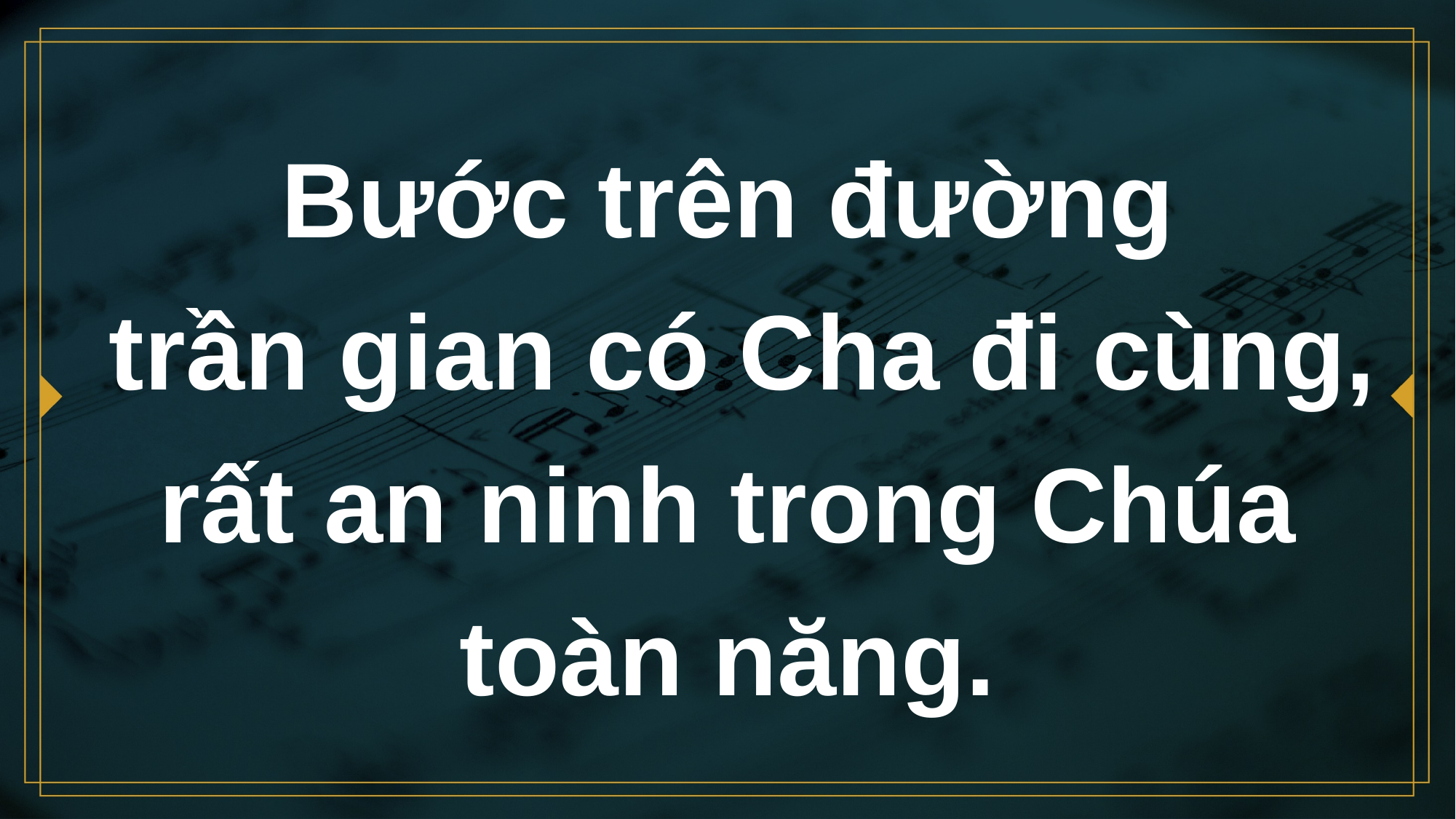

# Bước trên đường trần gian có Cha đi cùng, rất an ninh trong Chúa toàn năng.